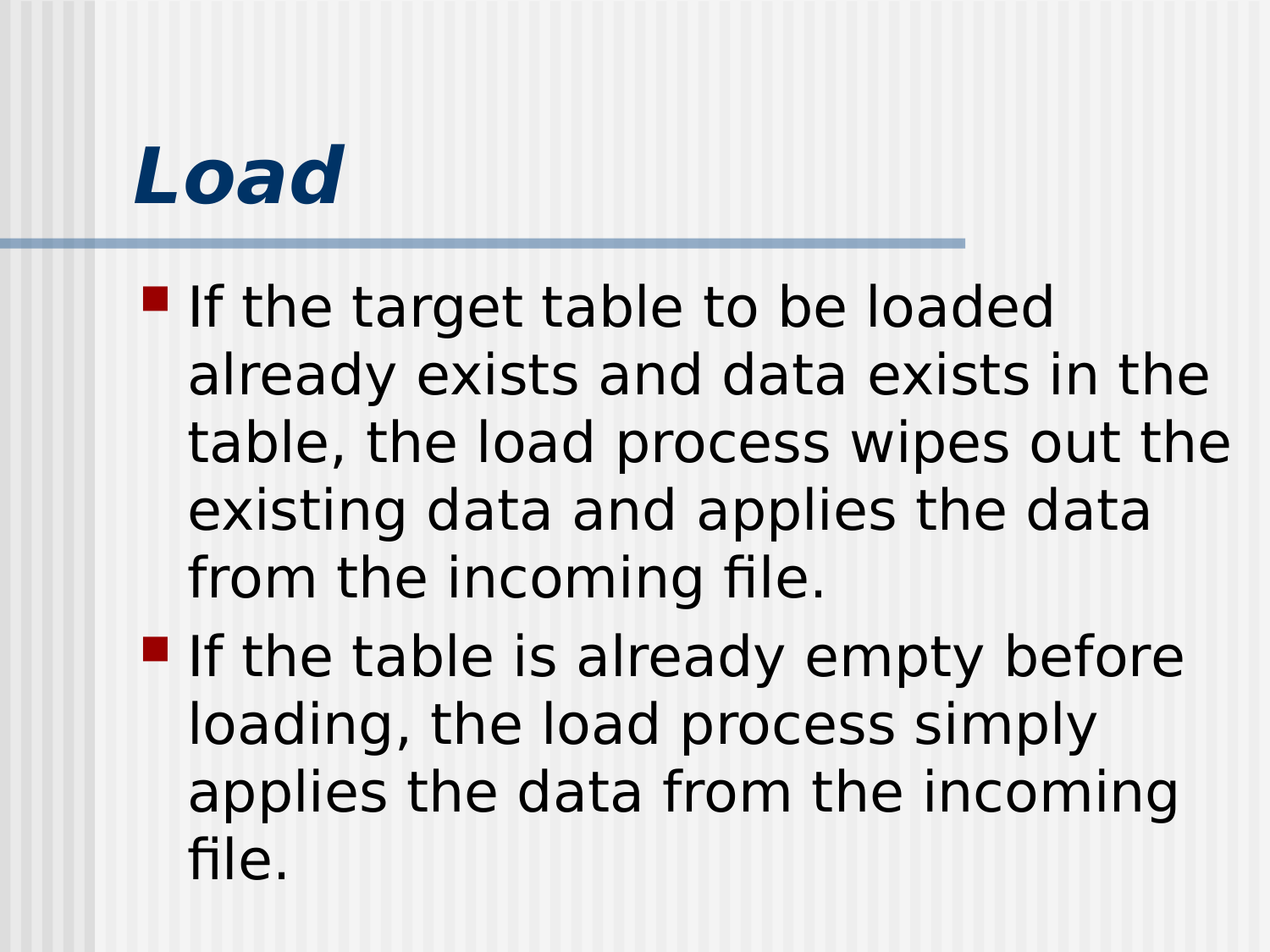

# Load
If the target table to be loaded already exists and data exists in the table, the load process wipes out the existing data and applies the data from the incoming file.
If the table is already empty before loading, the load process simply applies the data from the incoming file.